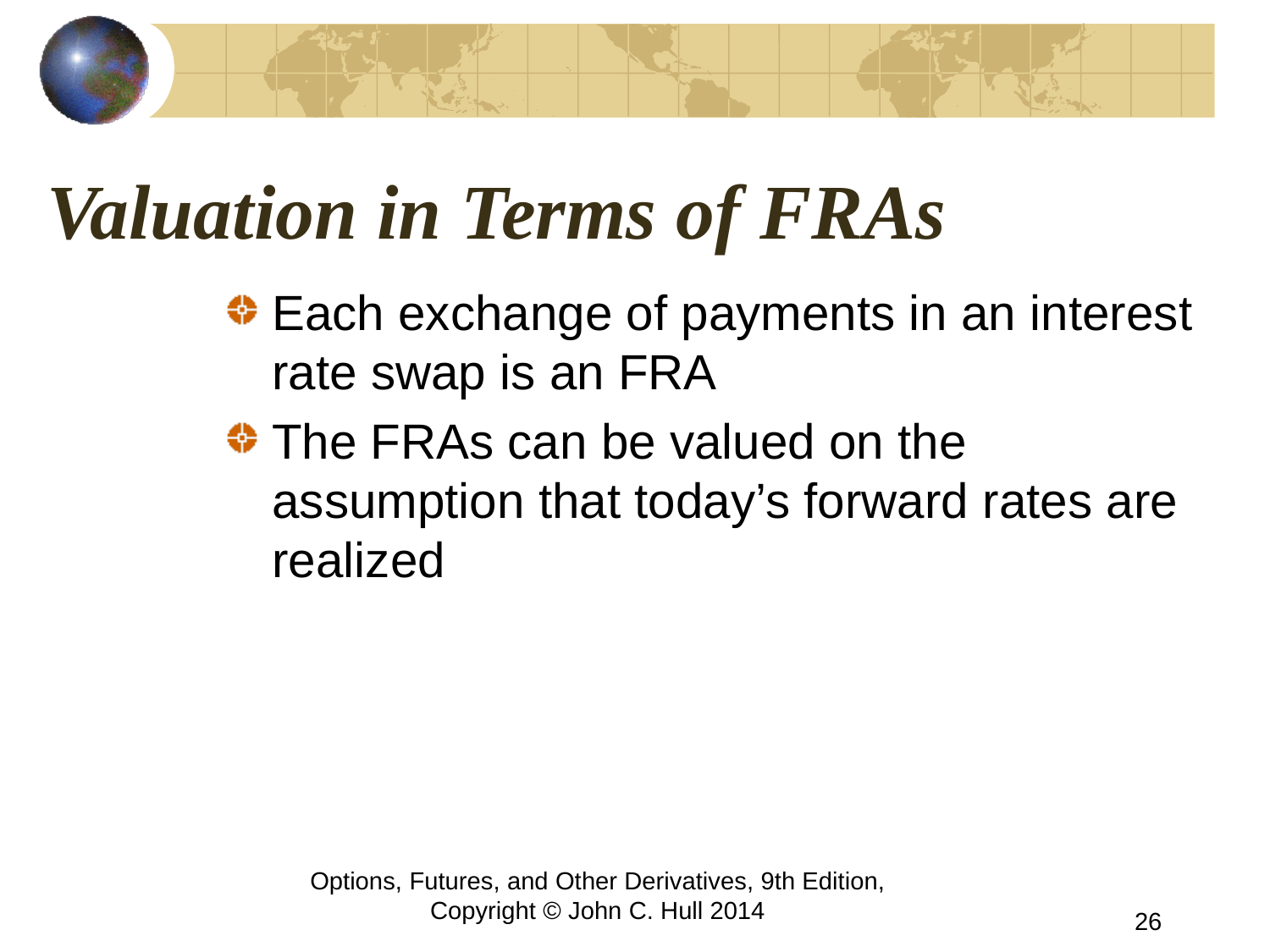

# Valuation in Terms of FRAs
Each exchange of payments in an interest rate swap is an FRA
The FRAs can be valued on the assumption that today’s forward rates are realized
Options, Futures, and Other Derivatives, 9th Edition, Copyright © John C. Hull 2014
26